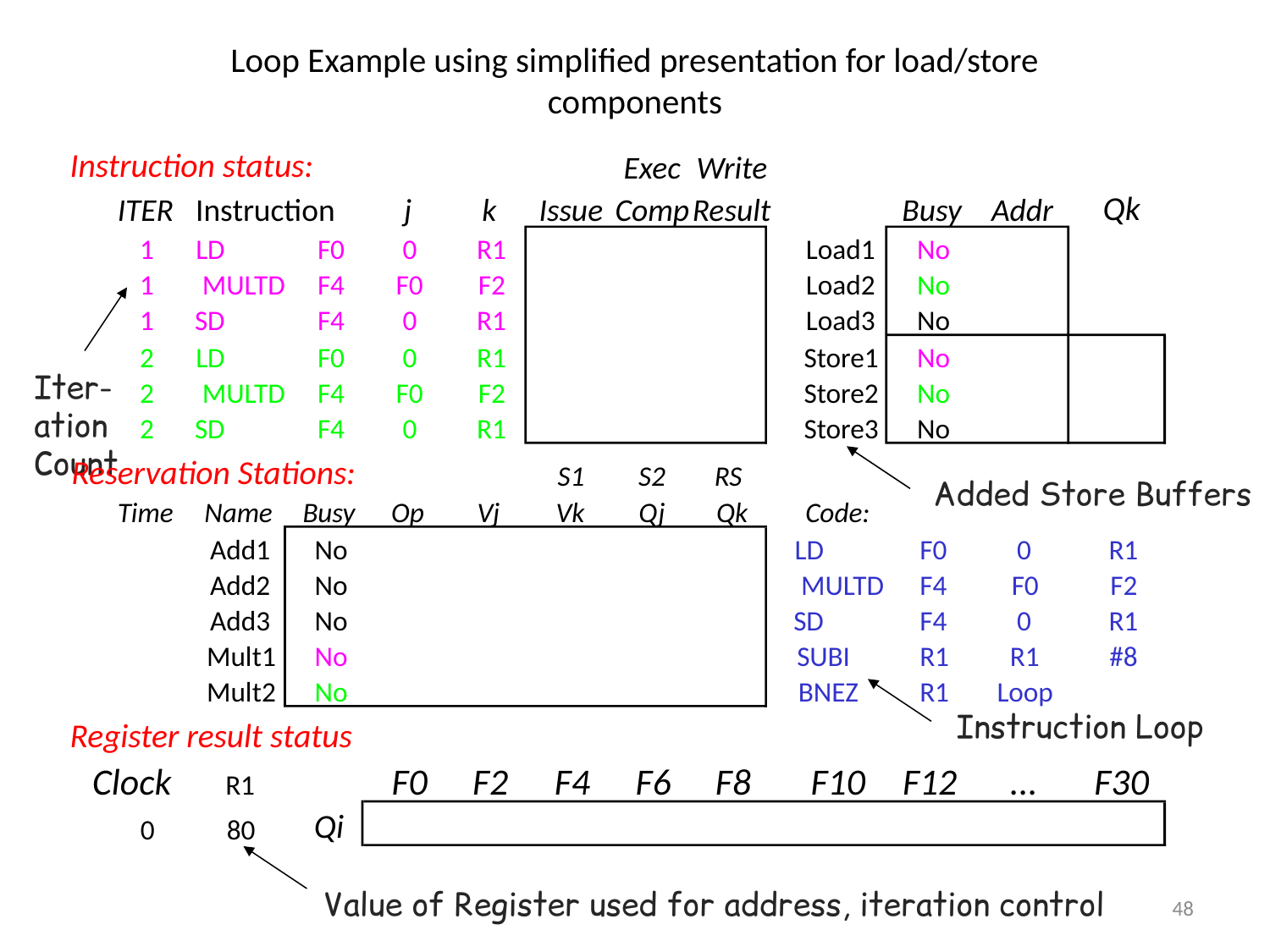

# Loop Example using simplified presentation for load/store components

Instruction status:
Exec
Write
Qk
ITER
Instruction
j
k
Issue
Comp
Result
Busy
Addr

1
LD
F0
0
R1
Load1
No
1
MULTD
F4
F0
F2
Load2
No

Iter-
ation
Count
1
SD
F4
0
R1
Load3
No

2
LD
F0
0
R1
Store1
No
2
MULTD
F4
F0
F2
Store2
No
2
SD
F4
0
R1
Store3
No

Added Store Buffers
Reservation Stations:
S1
S2
RS
Time
Name
Busy
Op
Vj
Vk
Qj
Qk
Code:

Add1
No
LD
F0
0
R1
Add2
No
MULTD
F4
F0
F2
Add3
No
SD
F4
0
R1
Mult1
No
SUBI
R1
R1
#8
Mult2
No
BNEZ
R1
Loop

Instruction Loop

Register result status
Clock
F0
F2
F4
F6
F8
F10
F12
...
F30
R1

Qi
0
80

Value of Register used for address, iteration control
48